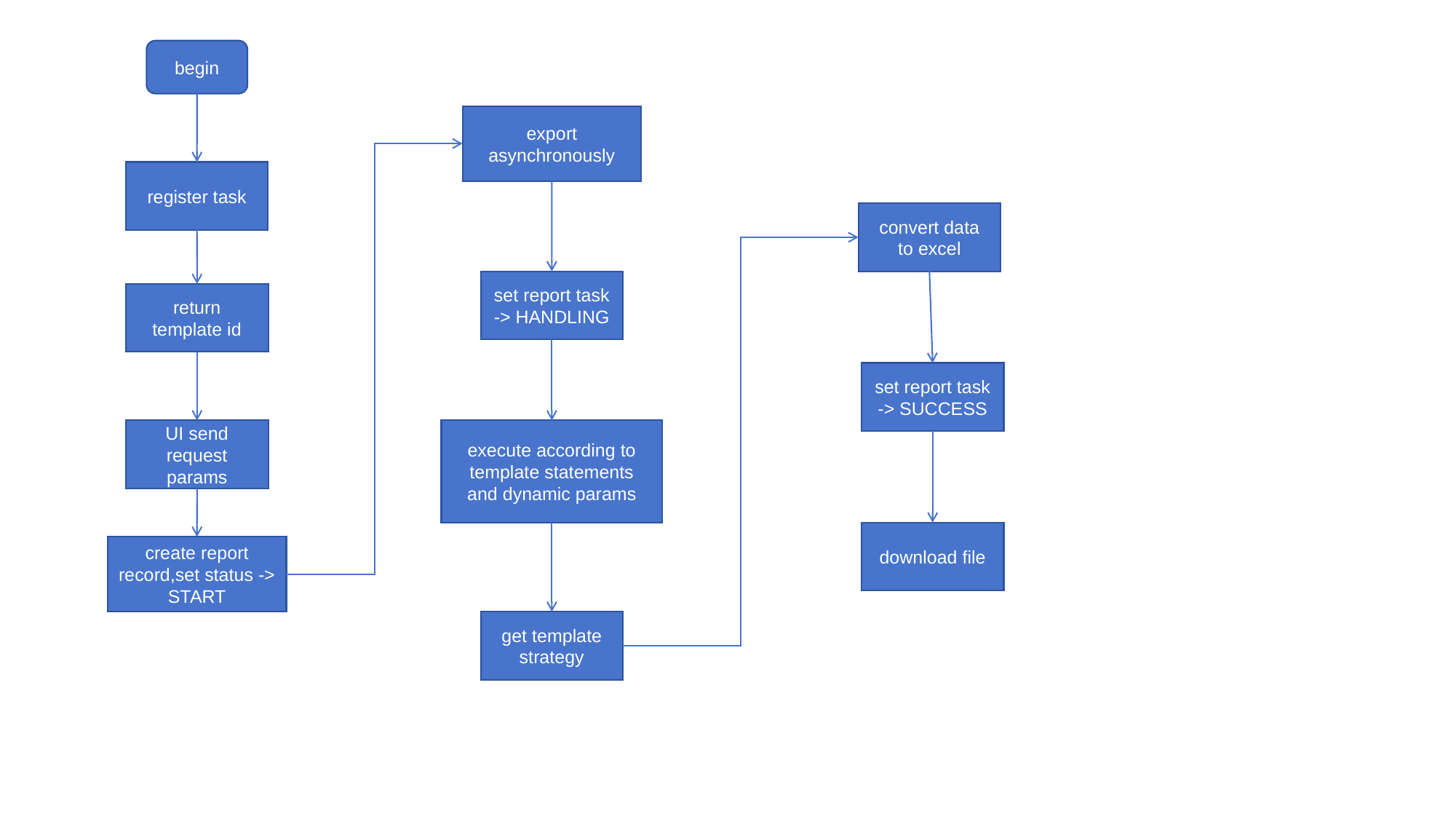

begin
export asynchronously
register task
convert data to excel
set report task -> HANDLING
return template id
set report task -> SUCCESS
UI send request params
execute according to template statements and dynamic params
download file
create report record,set status -> START
get template strategy